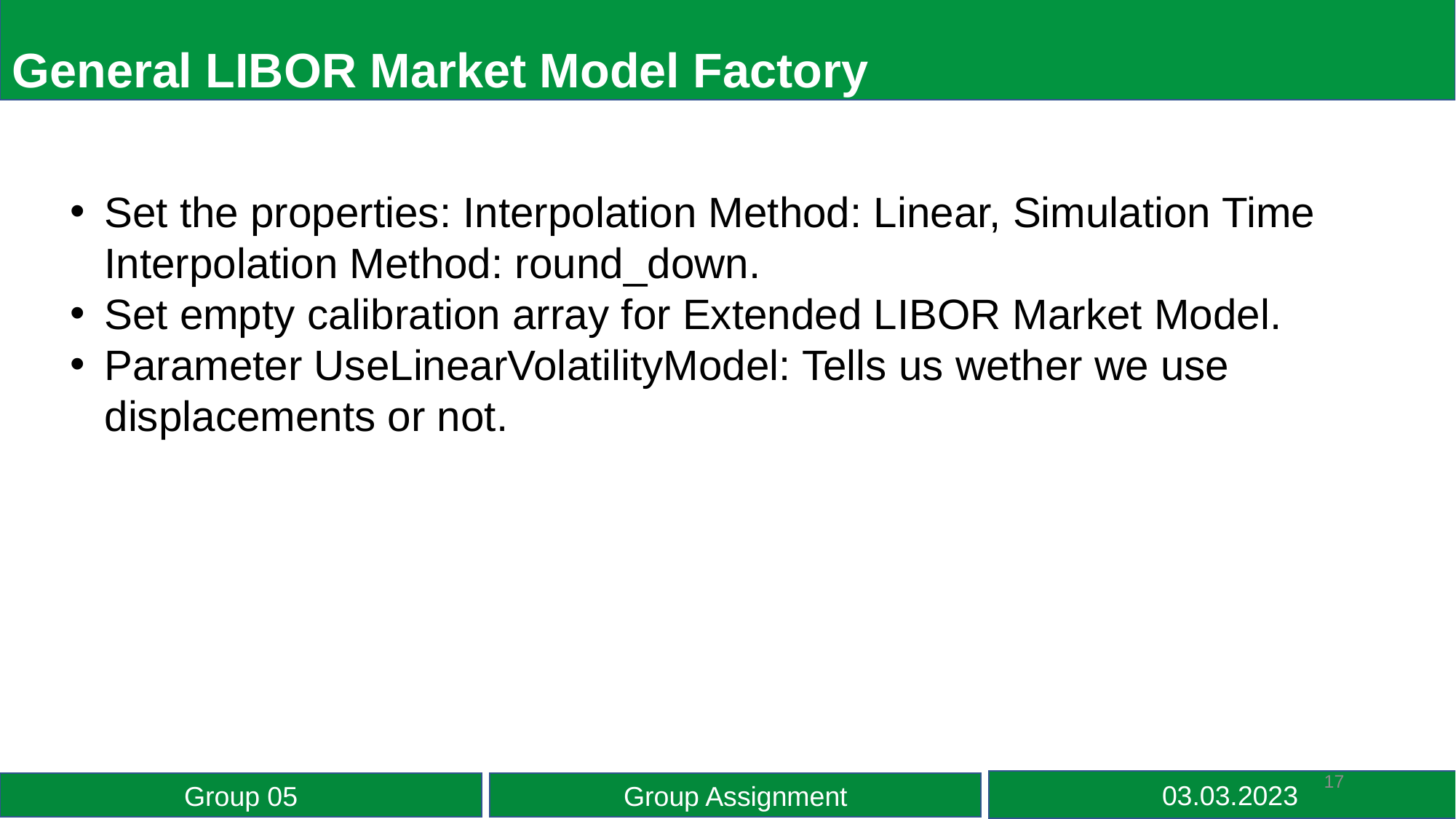

General LIBOR Market Model Factory
Set the properties: Interpolation Method: Linear, Simulation Time Interpolation Method: round_down.
Set empty calibration array for Extended LIBOR Market Model.
Parameter UseLinearVolatilityModel: Tells us wether we use displacements or not.

17